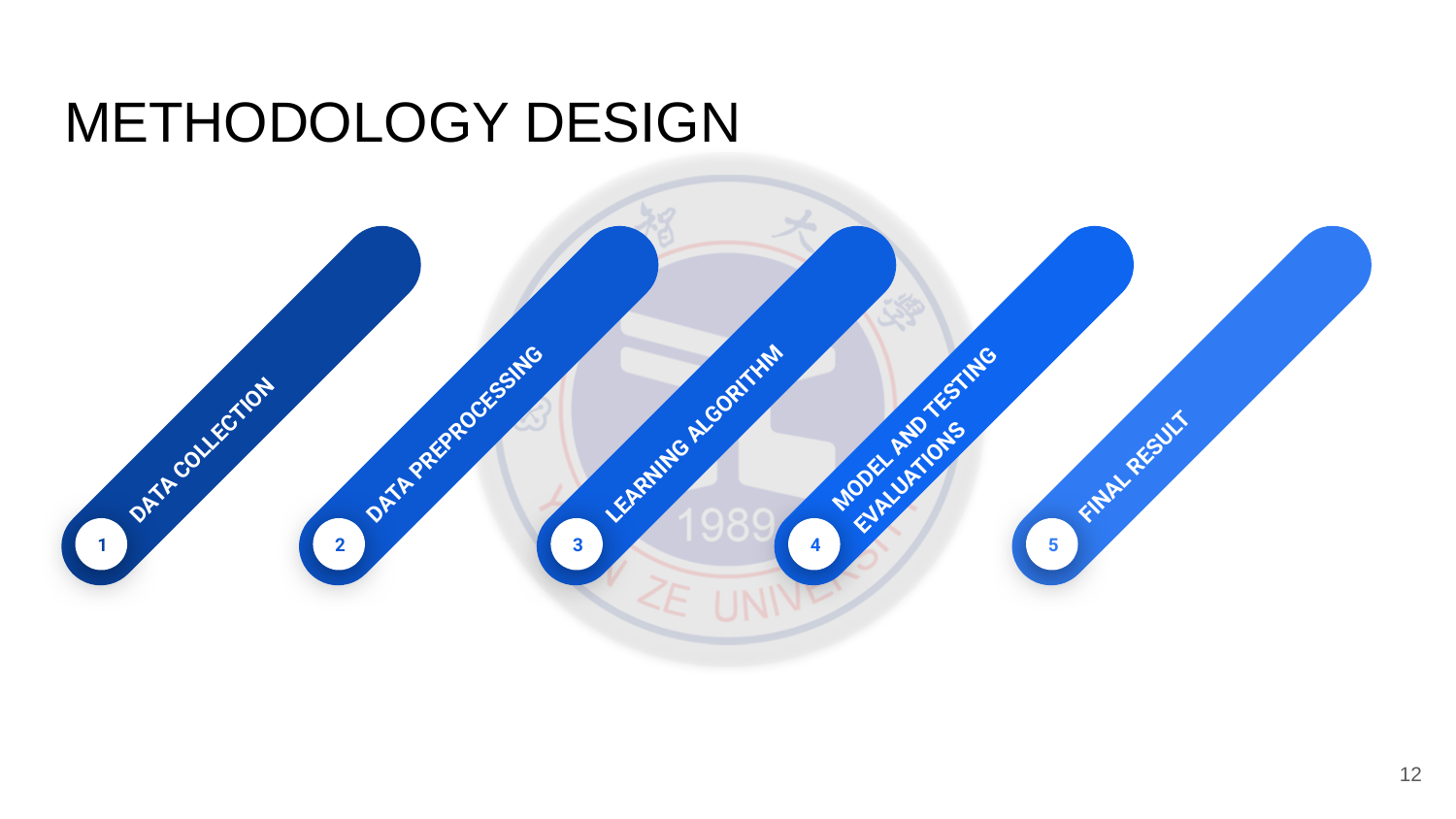

# METHODOLOGY DESIGN

DATA COLLECTION

1

DATA PREPROCESSING

2

LEARNING ALGORITHM

3

MODEL AND TESTING EVALUATIONS

4

FINAL RESULT

5
12